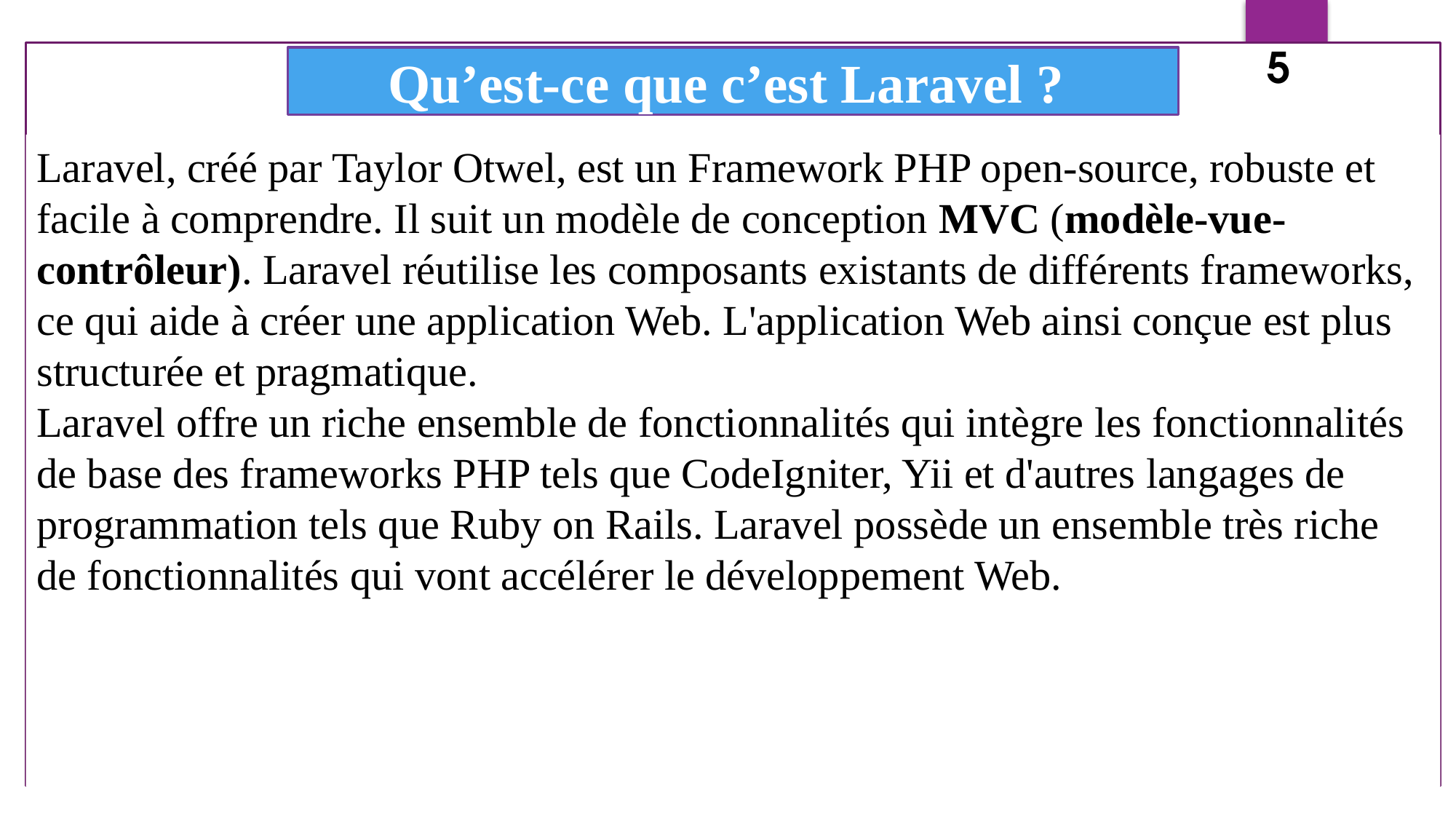

5

Qu’est-ce que c’est Laravel ?
Laravel, créé par Taylor Otwel, est un Framework PHP open-source, robuste et facile à comprendre. Il suit un modèle de conception MVC (modèle-vue-contrôleur). Laravel réutilise les composants existants de différents frameworks, ce qui aide à créer une application Web. L'application Web ainsi conçue est plus structurée et pragmatique.
Laravel offre un riche ensemble de fonctionnalités qui intègre les fonctionnalités de base des frameworks PHP tels que CodeIgniter, Yii et d'autres langages de programmation tels que Ruby on Rails. Laravel possède un ensemble très riche de fonctionnalités qui vont accélérer le développement Web.